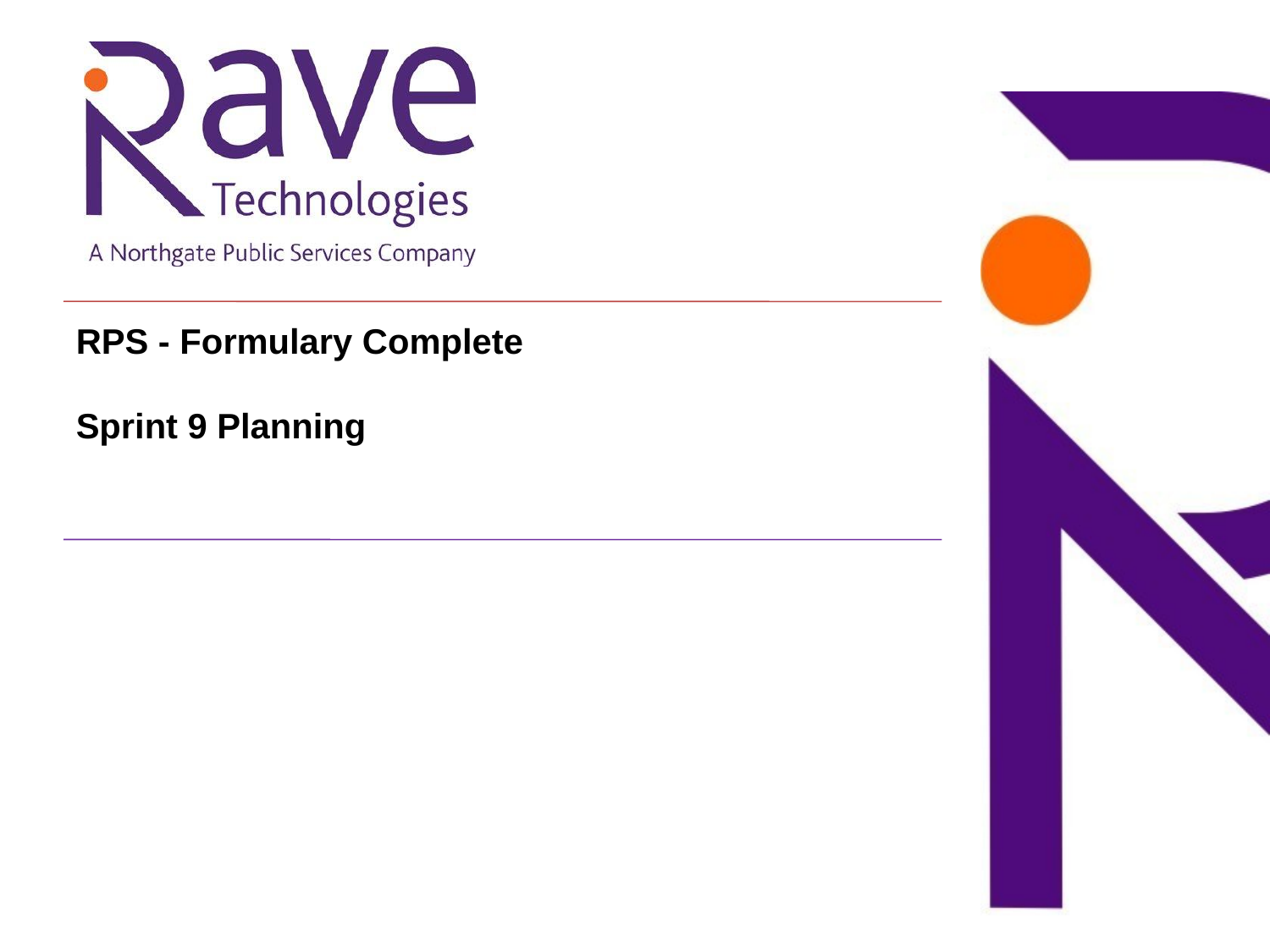

RPS - Formulary Complete

Sprint 9 Planning